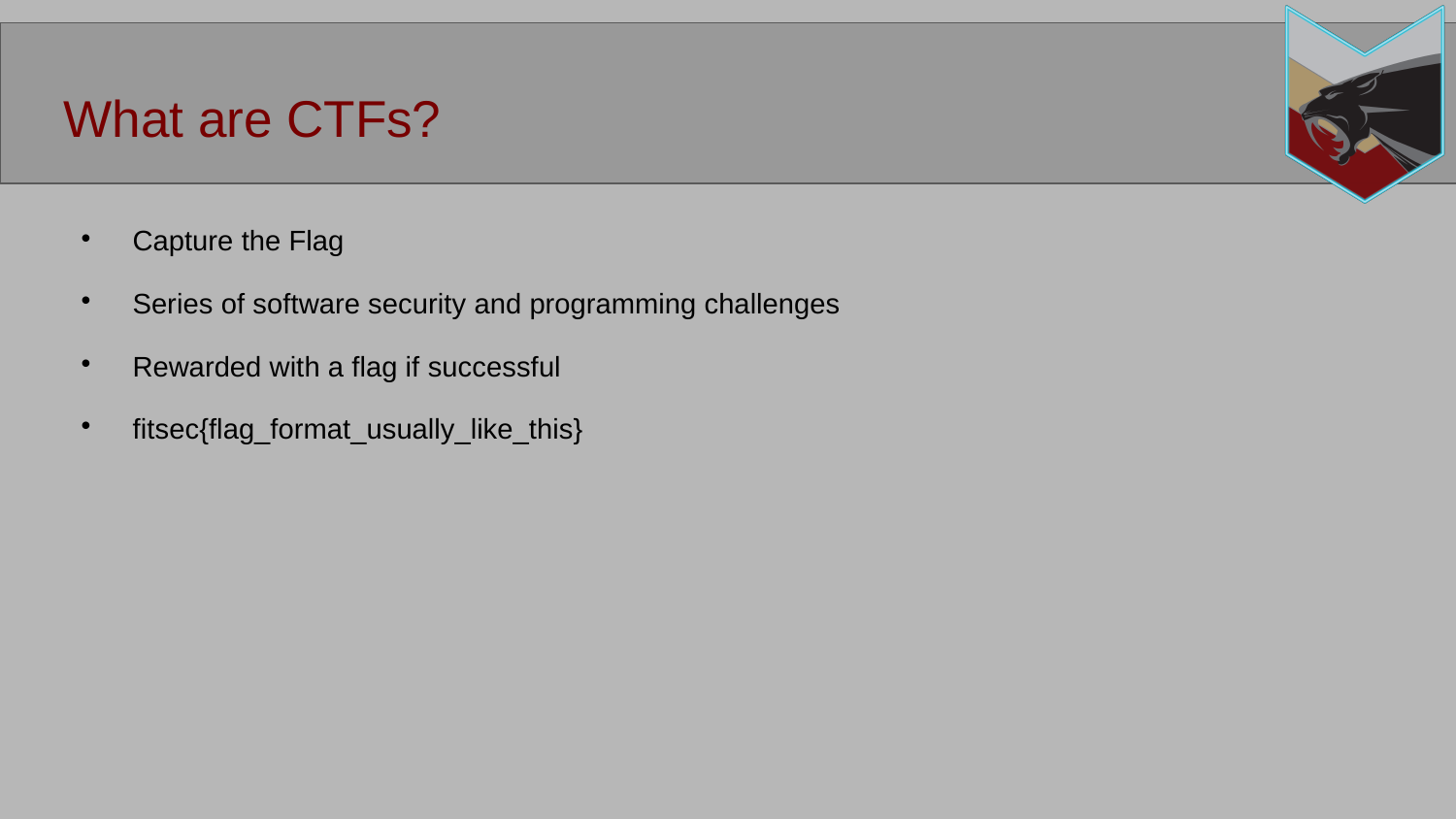

What are CTFs?
Capture the Flag
Series of software security and programming challenges
Rewarded with a flag if successful
fitsec{flag_format_usually_like_this}